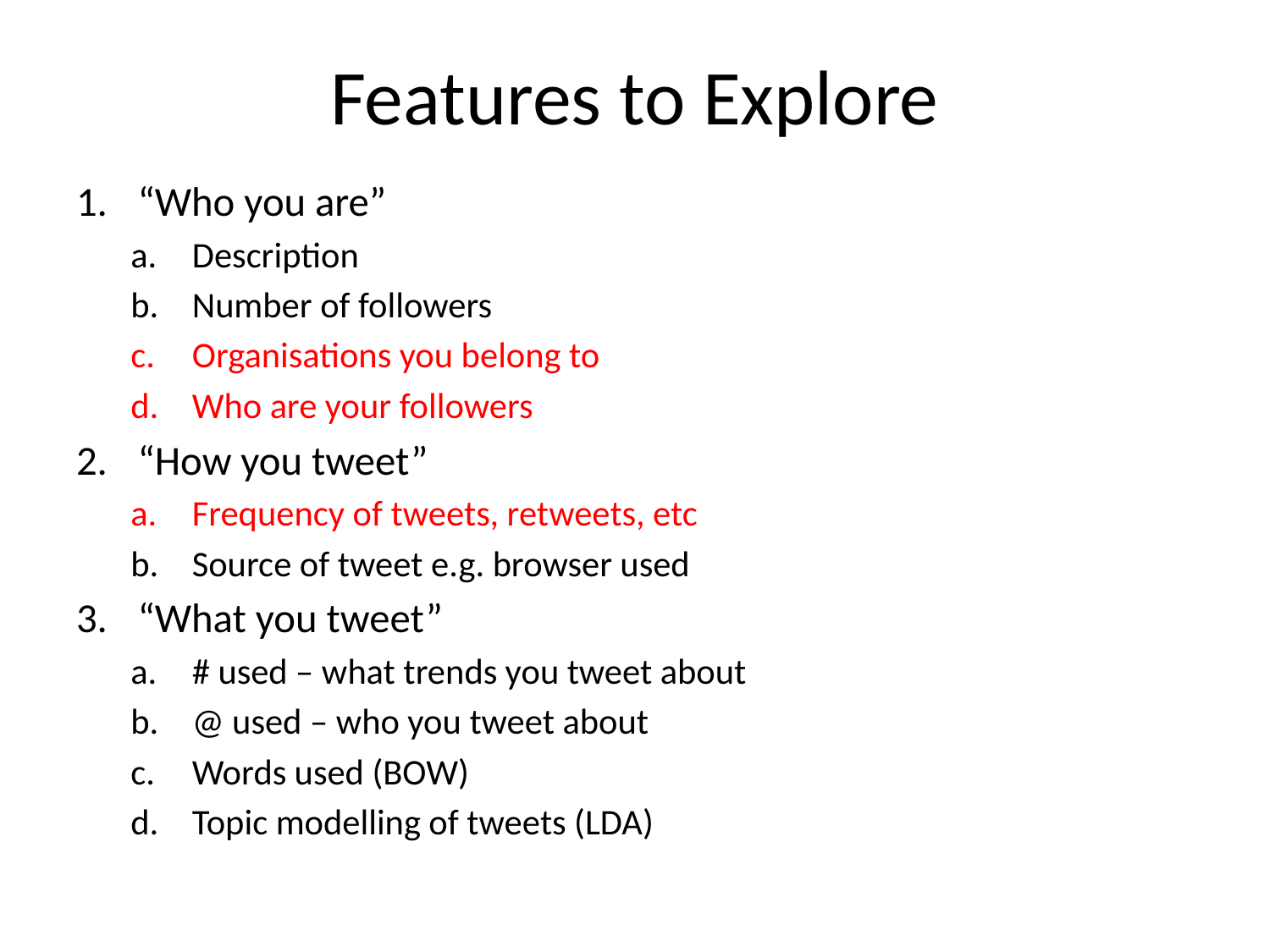

# Features to Explore
“Who you are”
Description
Number of followers
Organisations you belong to
Who are your followers
“How you tweet”
Frequency of tweets, retweets, etc
Source of tweet e.g. browser used
“What you tweet”
# used – what trends you tweet about
@ used – who you tweet about
Words used (BOW)
Topic modelling of tweets (LDA)